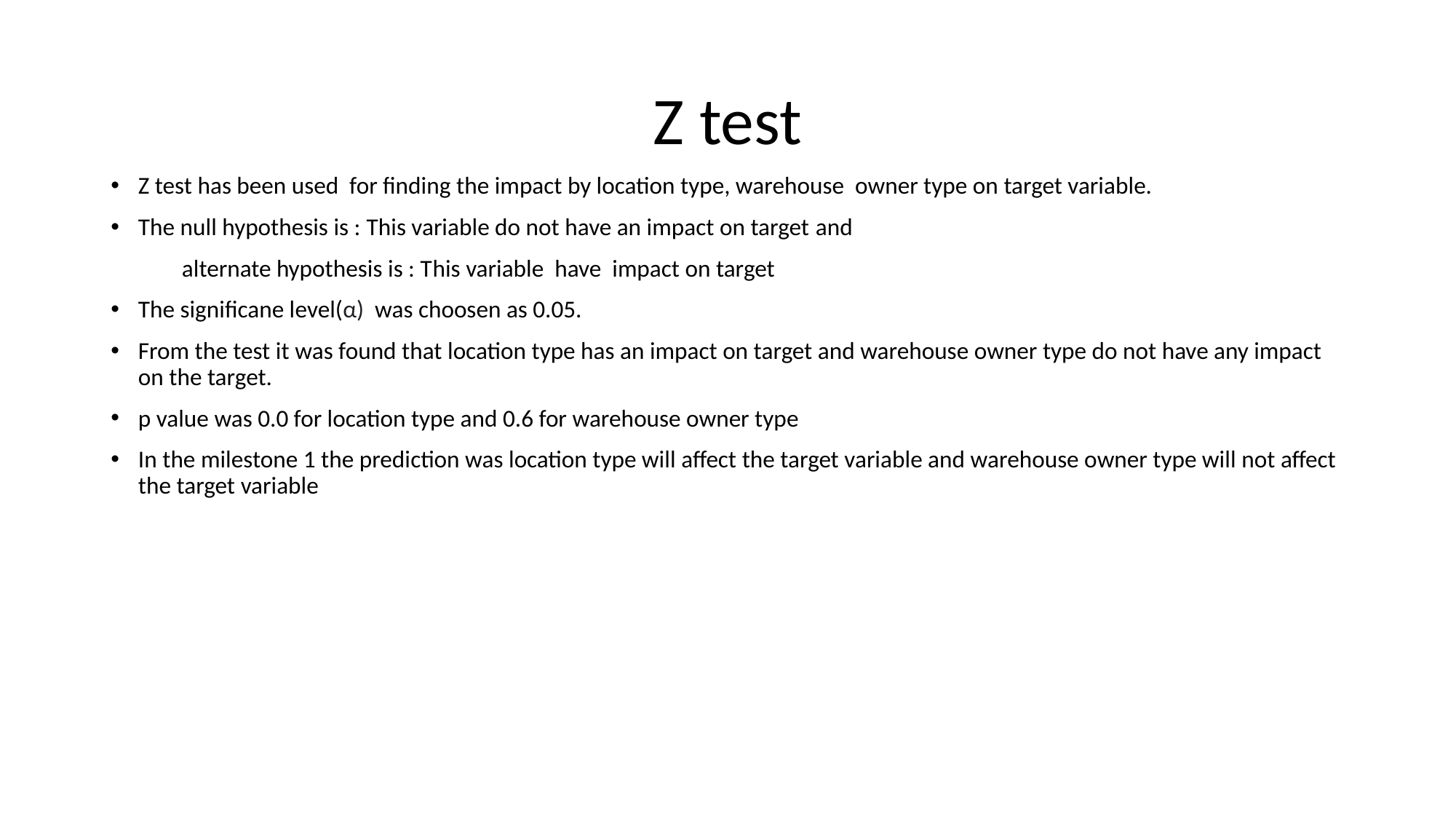

# Z test
Z test has been used  for finding the impact by location type, warehouse  owner type on target variable.
The null hypothesis is : This variable do not have an impact on target and
             alternate hypothesis is : This variable  have  impact on target
The significane level(α)  was choosen as 0.05.
From the test it was found that location type has an impact on target and warehouse owner type do not have any impact on the target.
p value was 0.0 for location type and 0.6 for warehouse owner type
In the milestone 1 the prediction was location type will affect the target variable and warehouse owner type will not affect the target variable